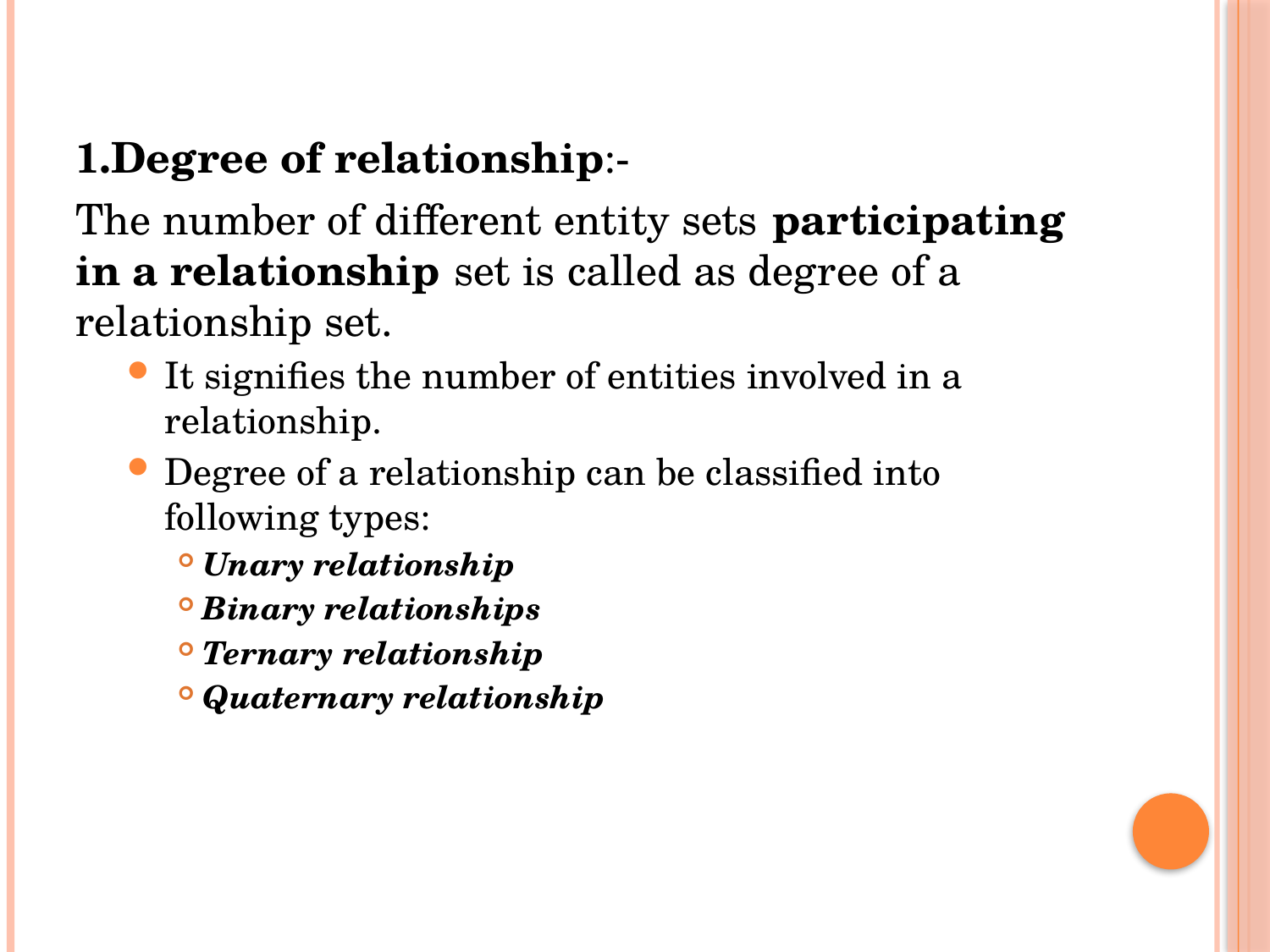

1.Degree of relationship:-
The number of different entity sets participating in a relationship set is called as degree of a relationship set.
It signifies the number of entities involved in a relationship.
Degree of a relationship can be classified into following types:
Unary relationship
Binary relationships
Ternary relationship
Quaternary relationship